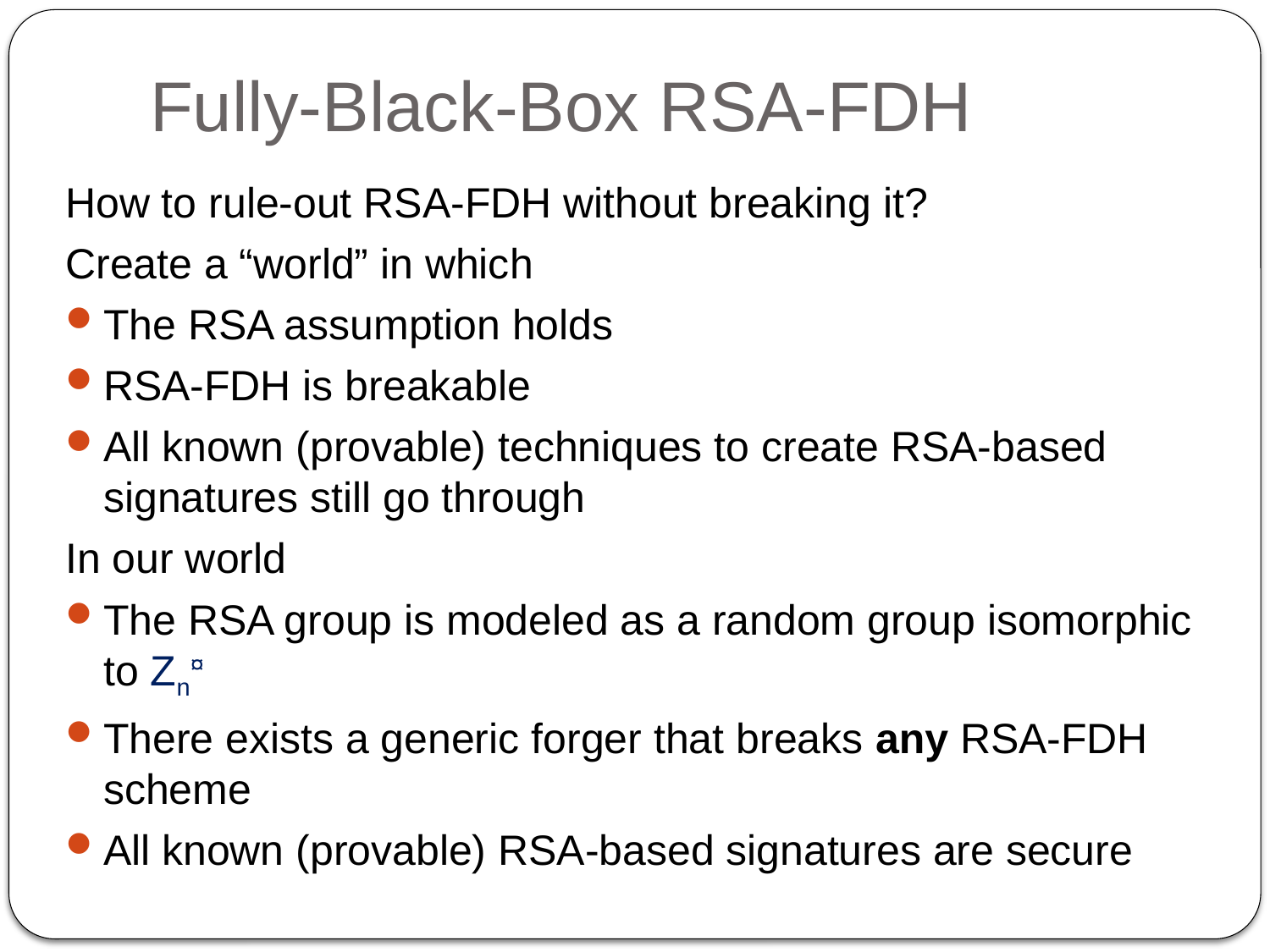

# Fully-Black-Box RSA-FDH
How to rule-out RSA-FDH without breaking it?
Create a “world” in which
The RSA assumption holds
RSA-FDH is breakable
All known (provable) techniques to create RSA-based signatures still go through
In our world
The RSA group is modeled as a random group isomorphic to Zn¤
There exists a generic forger that breaks any RSA-FDH scheme
All known (provable) RSA-based signatures are secure